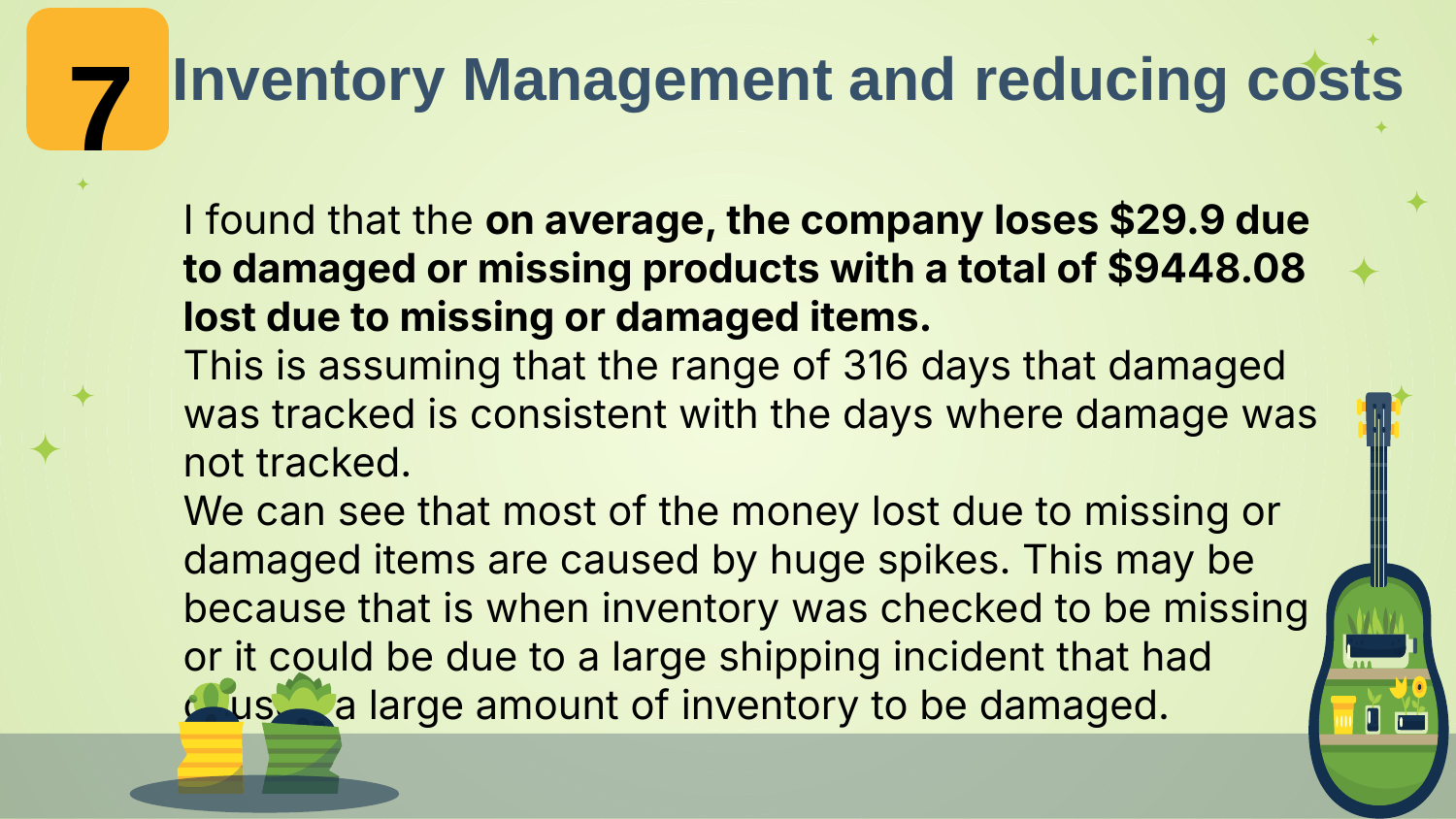

7
# Inventory Management and reducing costs
I found that the on average, the company loses $29.9 due to damaged or missing products with a total of $9448.08 lost due to missing or damaged items.
This is assuming that the range of 316 days that damaged was tracked is consistent with the days where damage was not tracked.
We can see that most of the money lost due to missing or damaged items are caused by huge spikes. This may be because that is when inventory was checked to be missing or it could be due to a large shipping incident that had caused a large amount of inventory to be damaged.